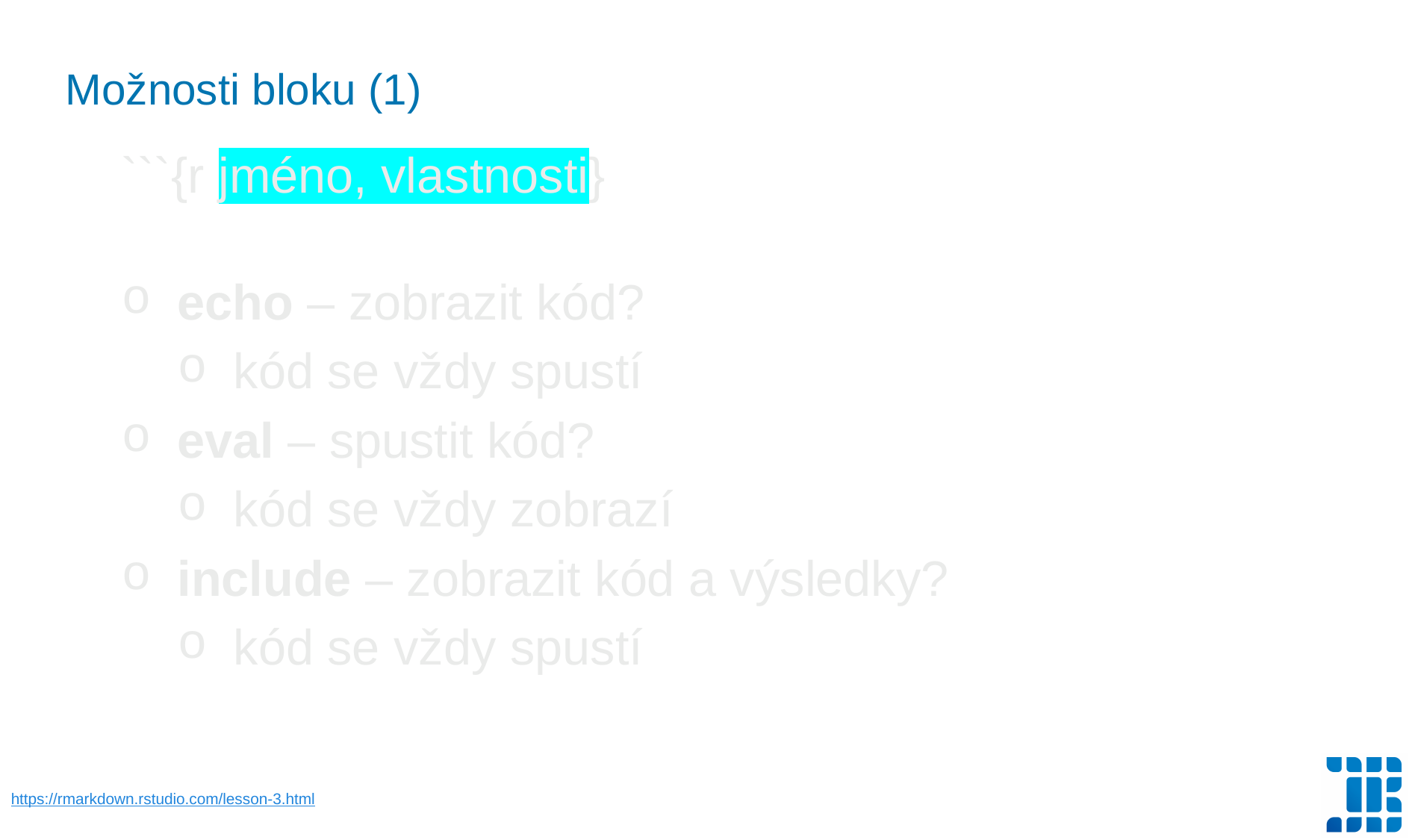

Možnosti bloku (1)
```{r jméno, vlastnosti}
echo – zobrazit kód?
kód se vždy spustí
eval – spustit kód?
kód se vždy zobrazí
include – zobrazit kód a výsledky?
kód se vždy spustí

https://rmarkdown.rstudio.com/lesson-3.html